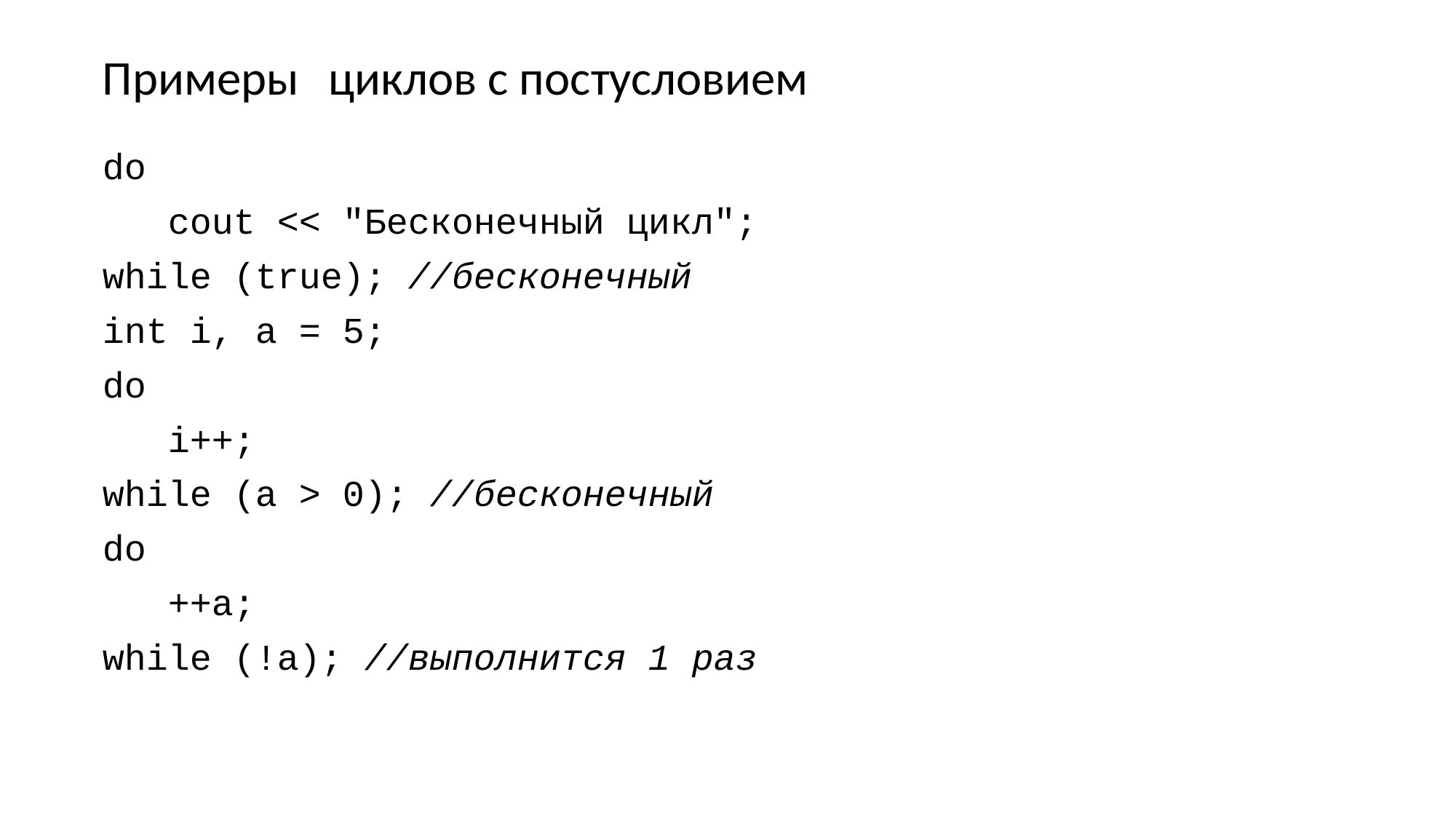

# Примеры циклов с постусловием
do
   cout << "Бесконечный цикл";
while (true); //бесконечный
int i, a = 5;
do
   i++;
while (a > 0); //бесконечный
do
   ++a;
while (!a); //выполнится 1 раз